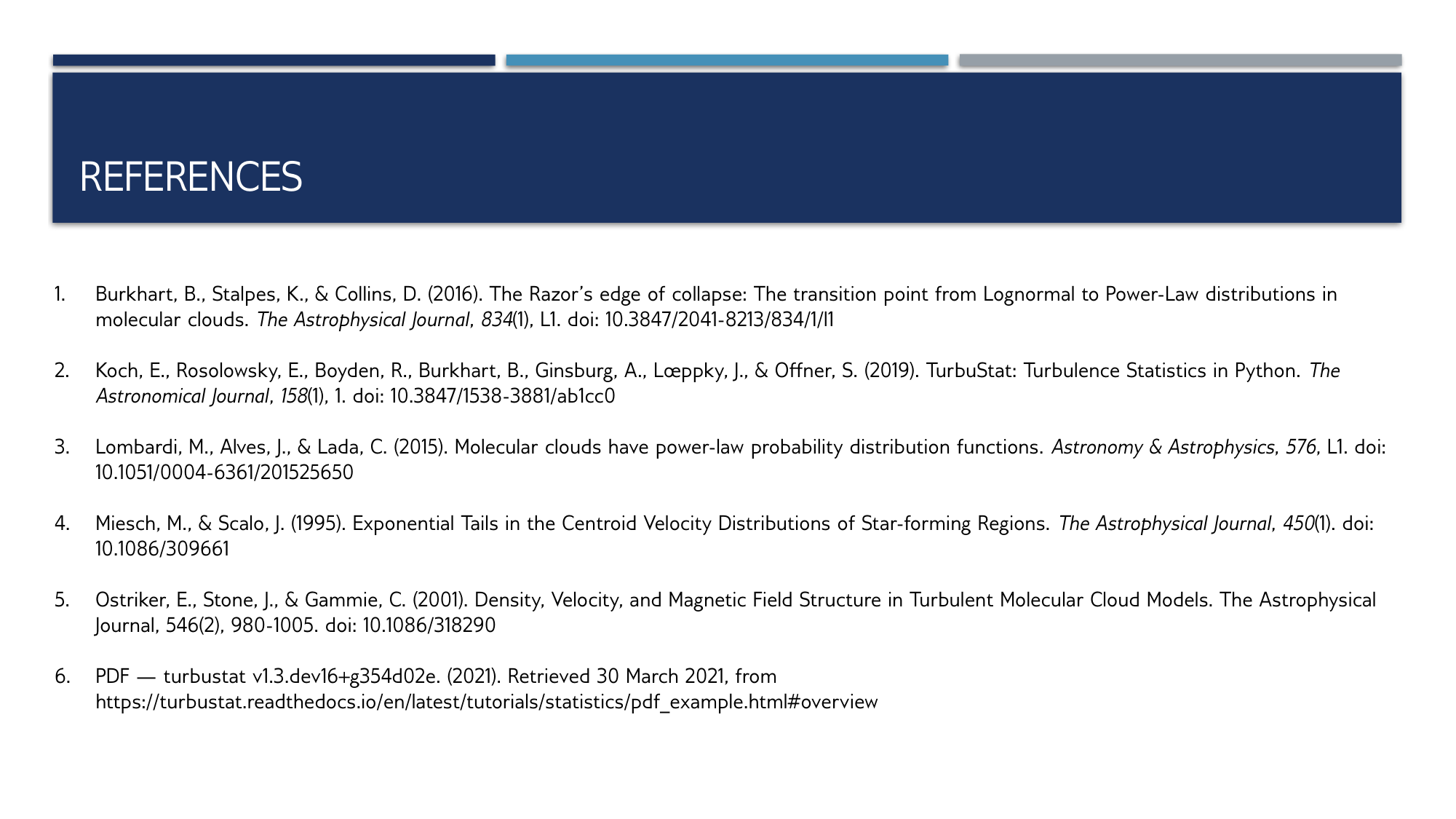

# References
Burkhart, B., Stalpes, K., & Collins, D. (2016). The Razor’s edge of collapse: The transition point from Lognormal to Power-Law distributions in molecular clouds. The Astrophysical Journal, 834(1), L1. doi: 10.3847/2041-8213/834/1/l1

Koch, E., Rosolowsky, E., Boyden, R., Burkhart, B., Ginsburg, A., Loeppky, J., & Offner, S. (2019). TurbuStat: Turbulence Statistics in Python. The Astronomical Journal, 158(1), 1. doi: 10.3847/1538-3881/ab1cc0

Lombardi, M., Alves, J., & Lada, C. (2015). Molecular clouds have power-law probability distribution functions. Astronomy & Astrophysics, 576, L1. doi: 10.1051/0004-6361/201525650

Miesch, M., & Scalo, J. (1995). Exponential Tails in the Centroid Velocity Distributions of Star-forming Regions. The Astrophysical Journal, 450(1). doi: 10.1086/309661

Ostriker, E., Stone, J., & Gammie, C. (2001). Density, Velocity, and Magnetic Field Structure in Turbulent Molecular Cloud Models. The Astrophysical Journal, 546(2), 980-1005. doi: 10.1086/318290

PDF — turbustat v1.3.dev16+g354d02e. (2021). Retrieved 30 March 2021, from https://turbustat.readthedocs.io/en/latest/tutorials/statistics/pdf_example.html#overview